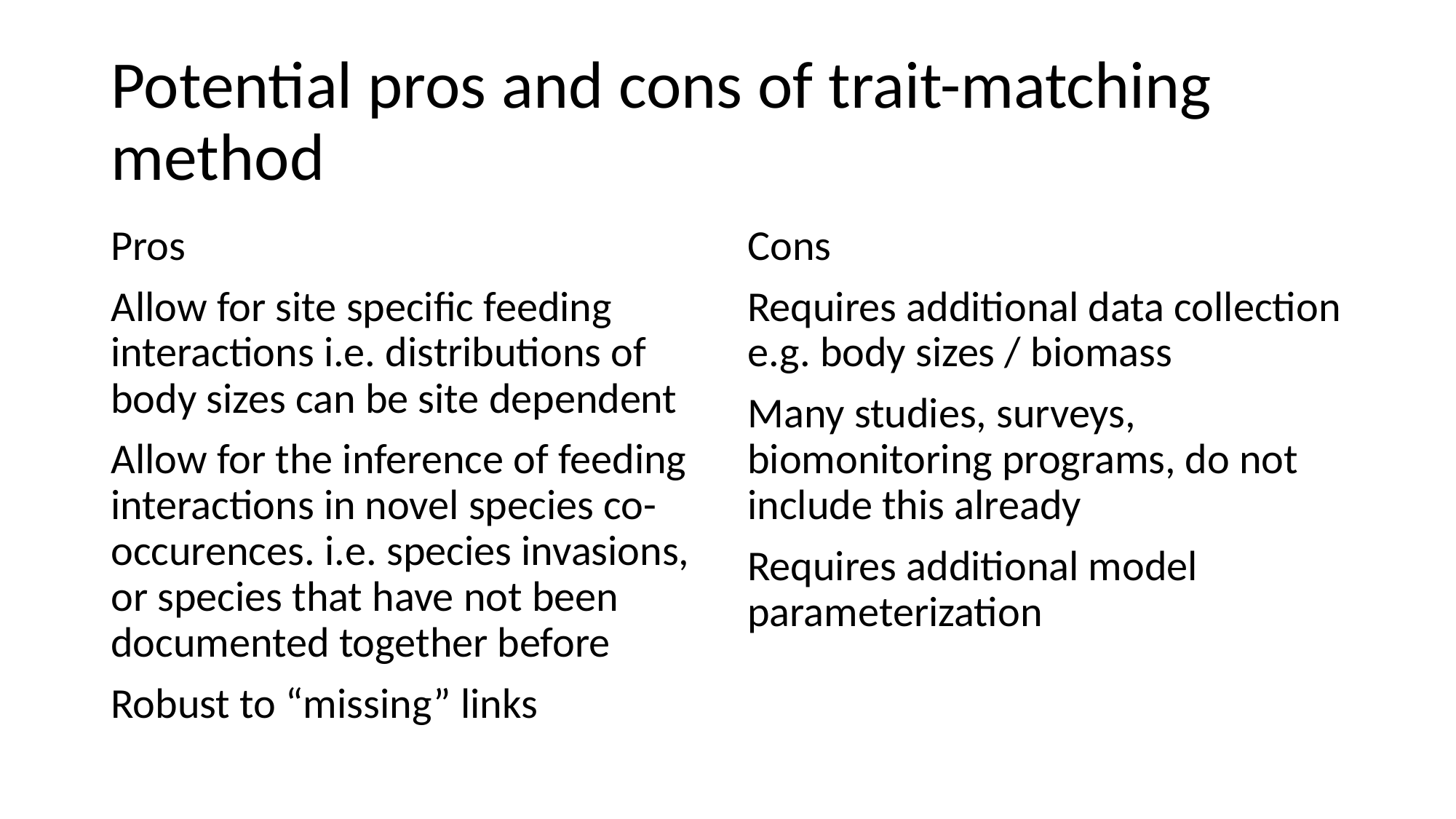

# Potential pros and cons of trait-matching method
Pros
Allow for site specific feeding interactions i.e. distributions of body sizes can be site dependent
Allow for the inference of feeding interactions in novel species co-occurences. i.e. species invasions, or species that have not been documented together before
Robust to “missing” links
Cons
Requires additional data collection e.g. body sizes / biomass
Many studies, surveys, biomonitoring programs, do not include this already
Requires additional model parameterization